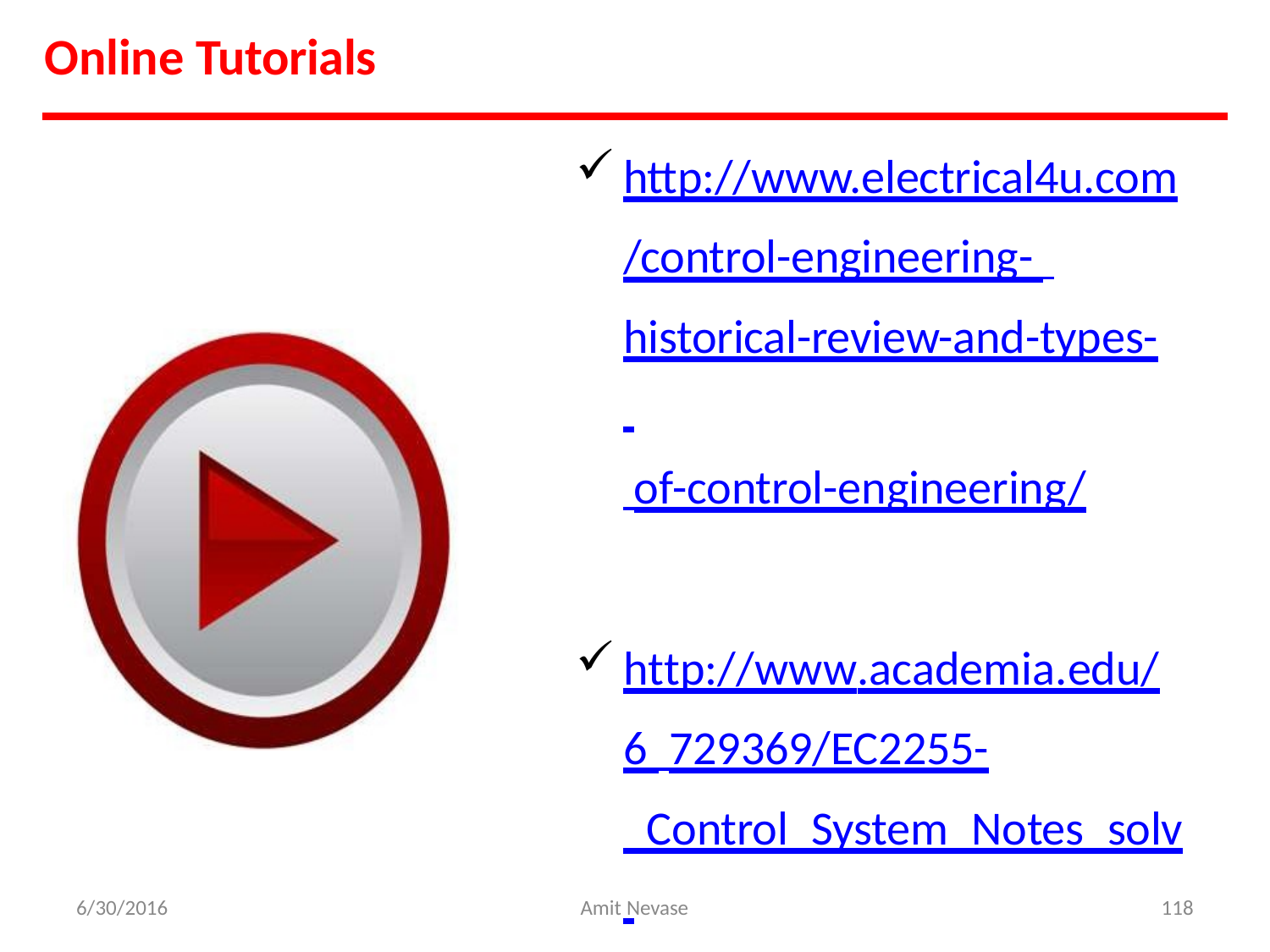

# Online Tutorials

http://www.electrical4u.com
/control-engineering-  historical-review-and-types-  of-control-engineering/

http://www.academia.edu/6  729369/EC2255-
_Control_System_Notes_solv  ed_problems_

6/30/2016
Amit Nevase
118